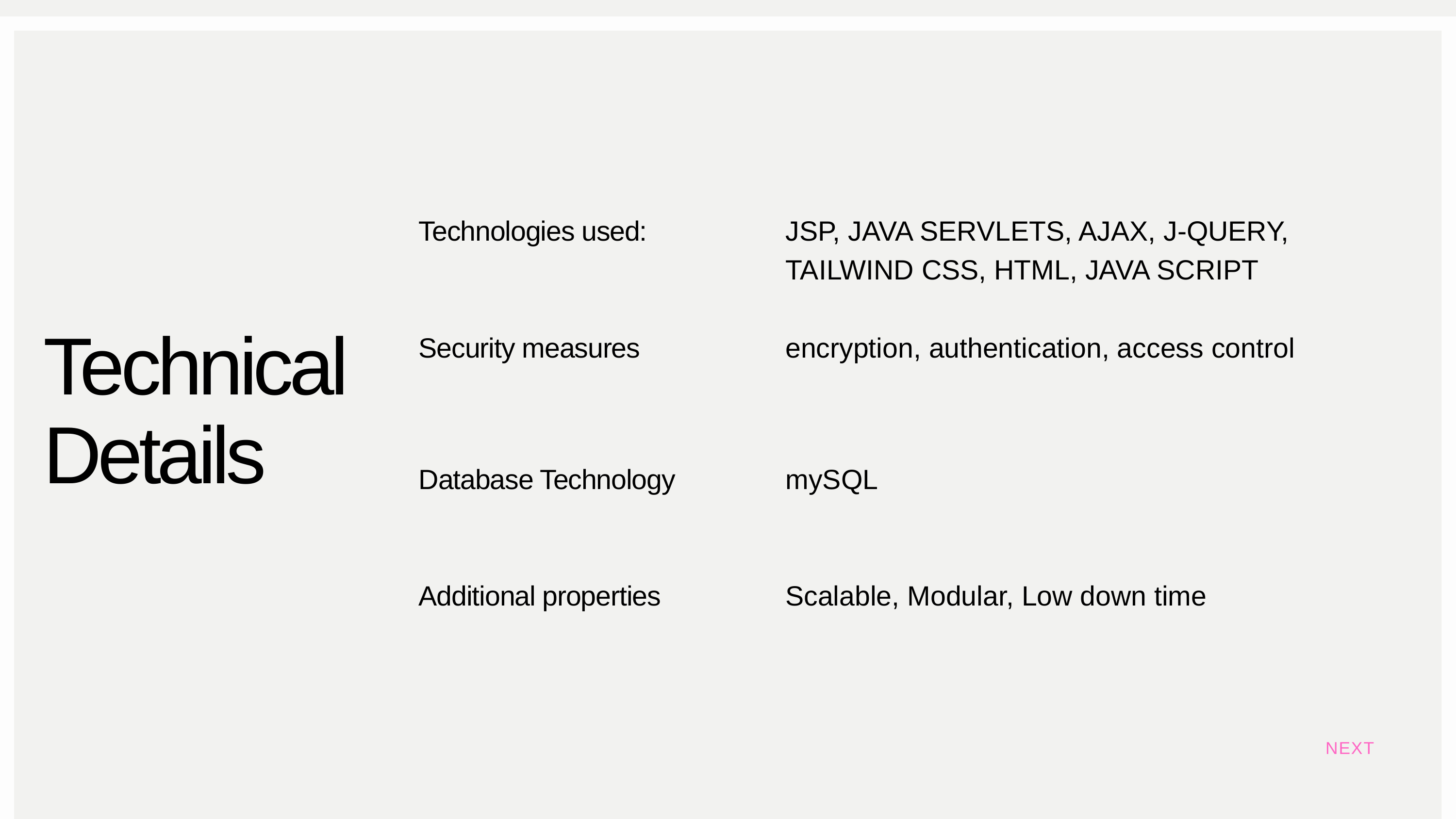

JSP, JAVA SERVLETS, AJAX, J-QUERY,
TAILWIND CSS, HTML, JAVA SCRIPT
Technologies used:
Security measures
encryption, authentication, access control
mySQL
Database Technology
Scalable, Modular, Low down time
Additional properties
Technical
Details
NEXT